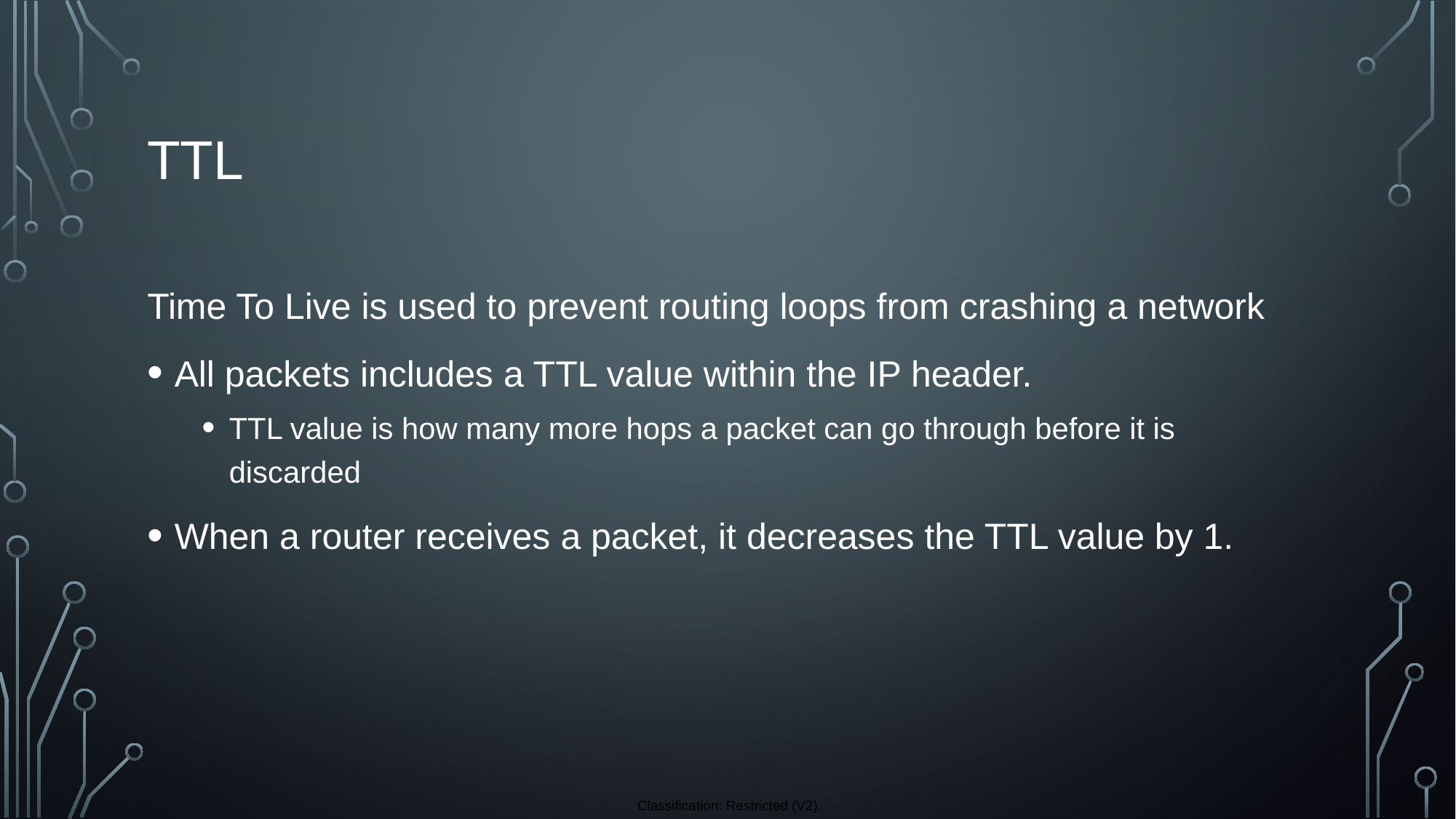

# TTL
Time To Live is used to prevent routing loops from crashing a network
All packets includes a TTL value within the IP header.
TTL value is how many more hops a packet can go through before it is discarded
When a router receives a packet, it decreases the TTL value by 1.